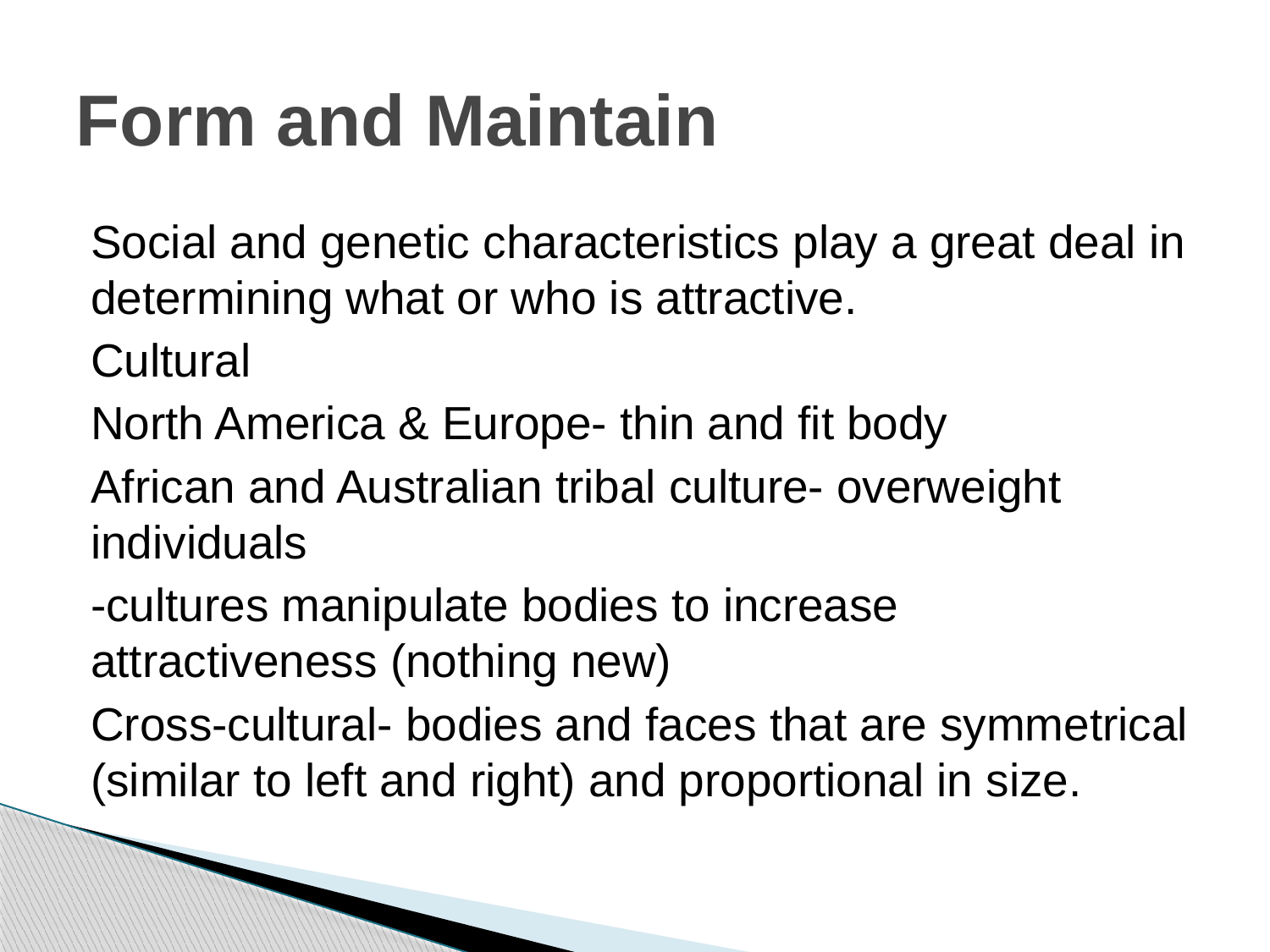

# Form and Maintain
Social and genetic characteristics play a great deal in determining what or who is attractive.
Cultural
North America & Europe- thin and fit body
African and Australian tribal culture- overweight individuals
-cultures manipulate bodies to increase attractiveness (nothing new)
Cross-cultural- bodies and faces that are symmetrical (similar to left and right) and proportional in size.